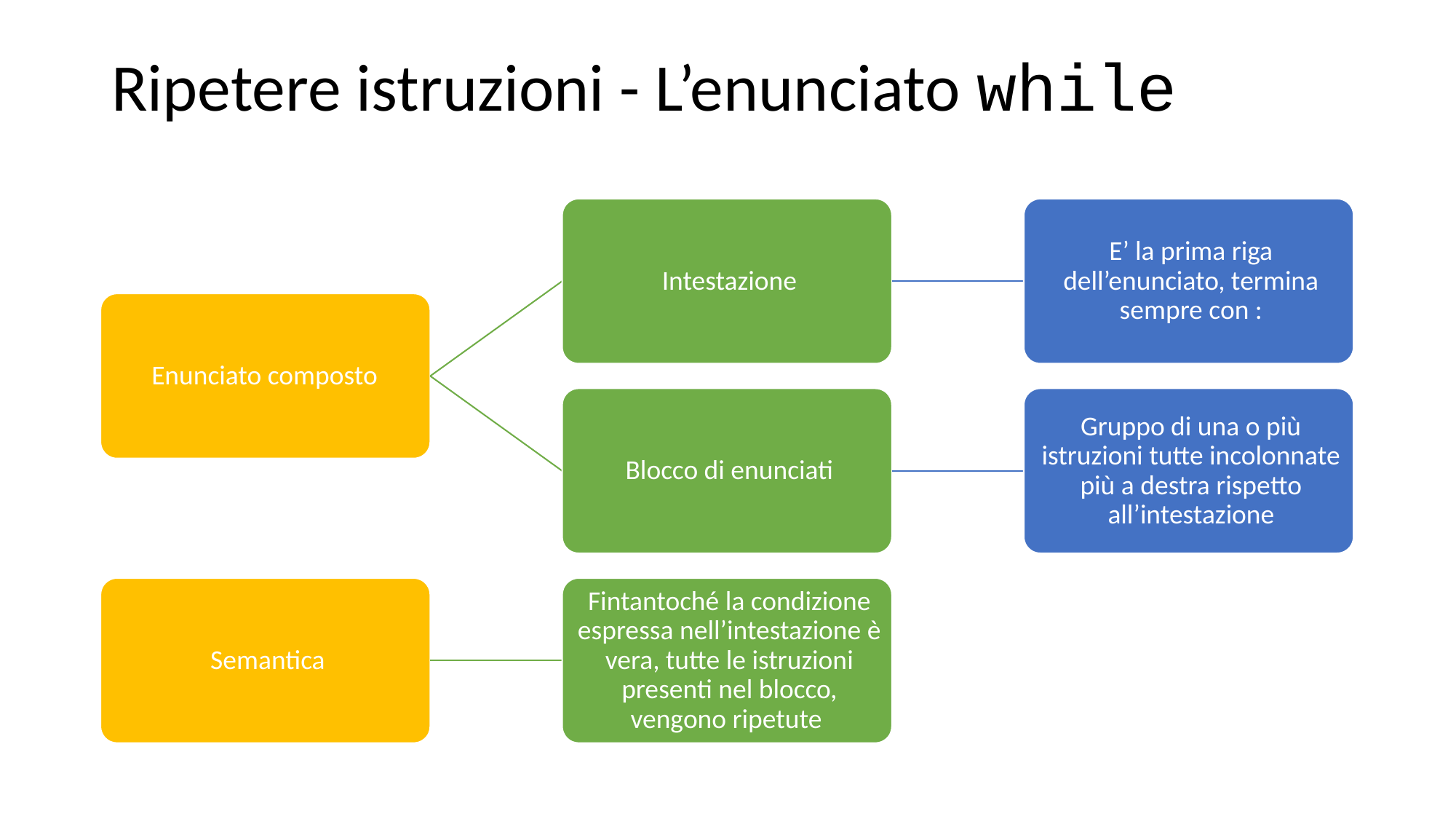

# Ripetere istruzioni - L’enunciato while
Enunciato composto

Intestazione

E’ la prima riga dell’enunciato, termina sempre con :

Blocco di enunciati

Gruppo di una o più istruzioni tutte incolonnate più a destra rispetto all’intestazione
Semantica

Fintantoché la condizione espressa nell’intestazione è vera, tutte le istruzioni presenti nel blocco, vengono ripetute